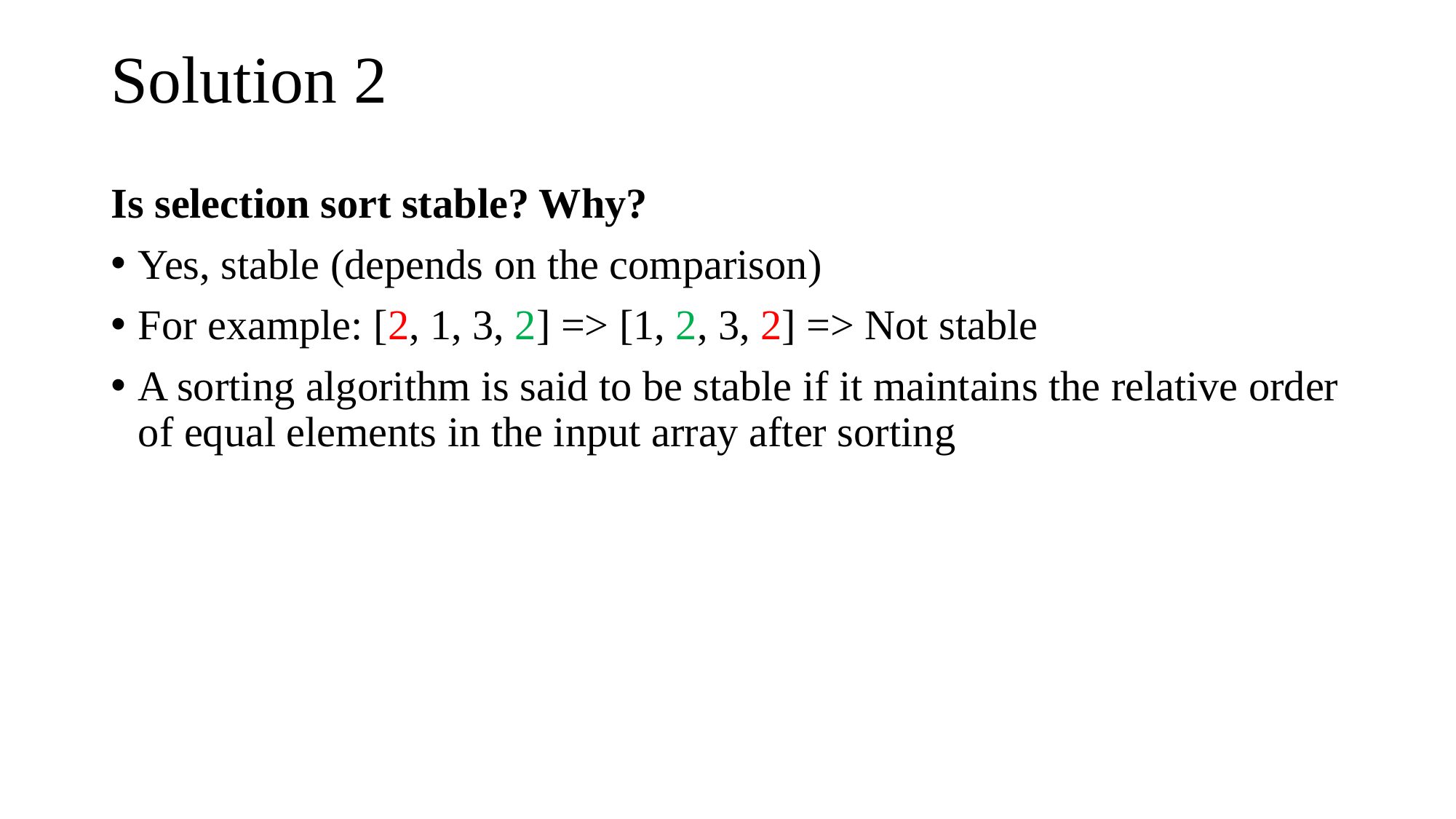

# Solution 2
Is selection sort stable? Why?
Yes, stable (depends on the comparison)
For example: [2, 1, 3, 2] => [1, 2, 3, 2] => Not stable
A sorting algorithm is said to be stable if it maintains the relative order of equal elements in the input array after sorting